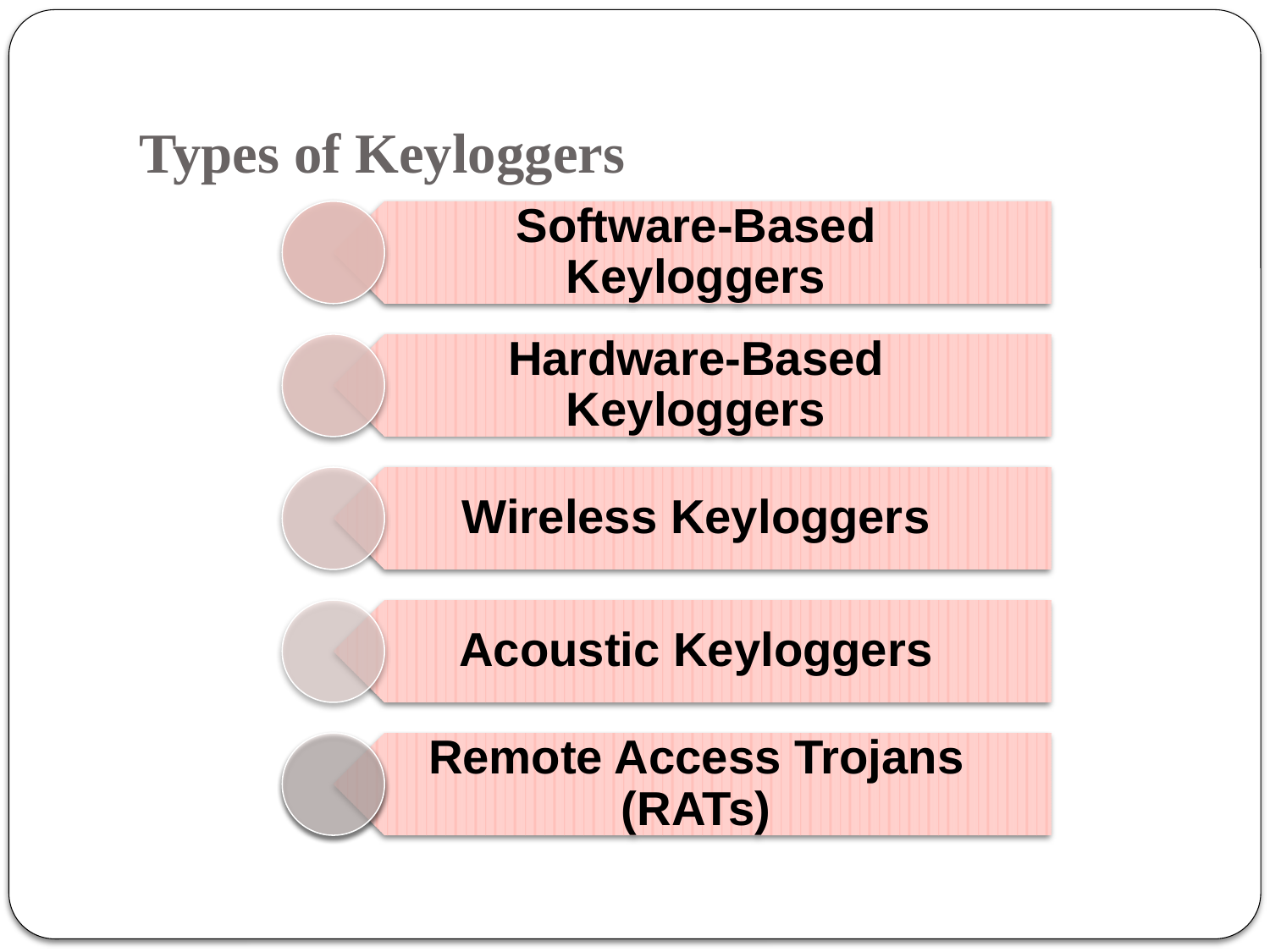

# Types of Keyloggers
Software-Based Keyloggers
Hardware-Based Keyloggers
Wireless Keyloggers
Acoustic Keyloggers
Remote Access Trojans (RATs)